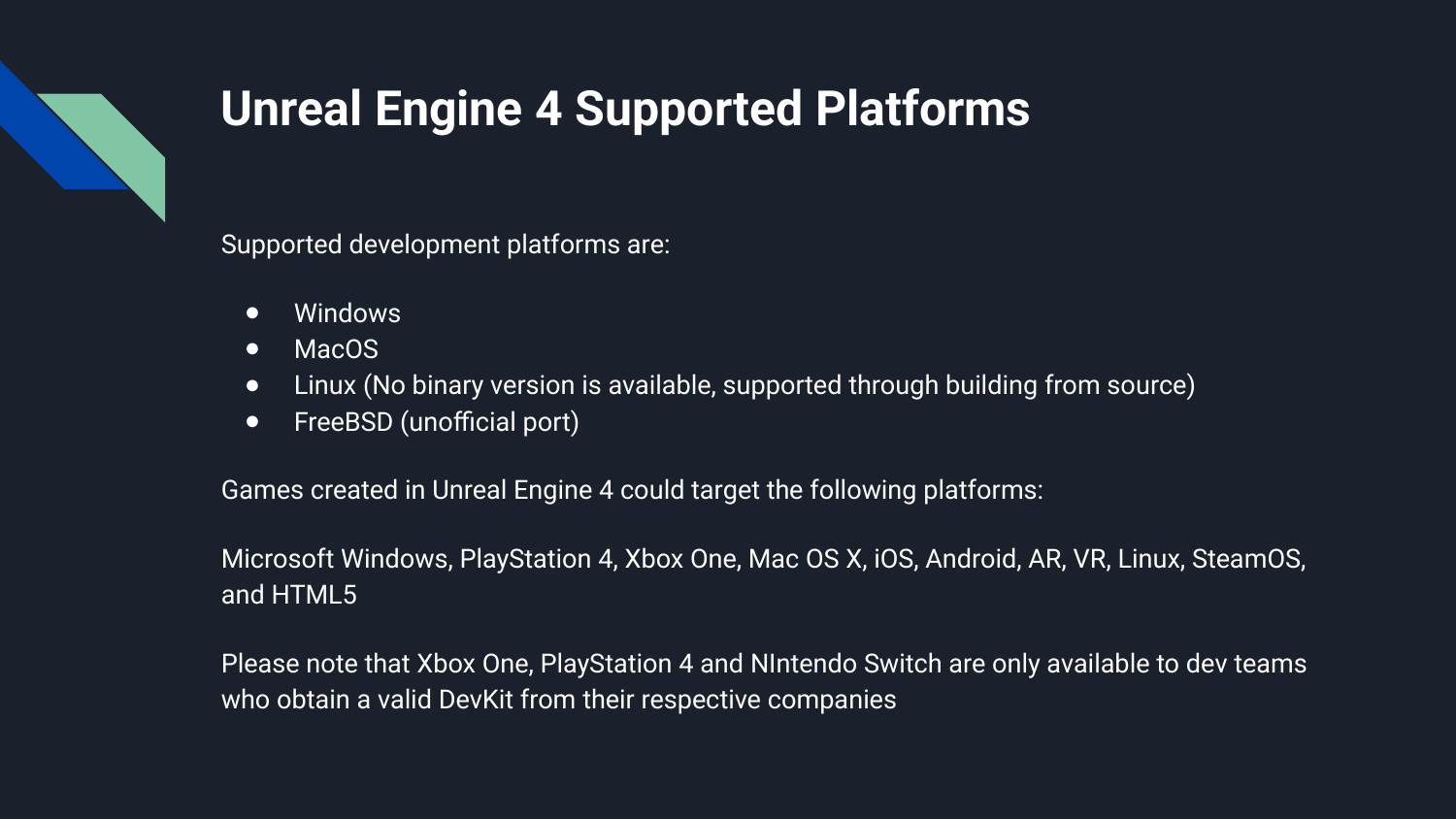

# Unreal Engine 4 Supported Platforms
Supported development platforms are:
Windows
MacOS
Linux (No binary version is available, supported through building from source)
FreeBSD (unofficial port)
Games created in Unreal Engine 4 could target the following platforms:
Microsoft Windows, PlayStation 4, Xbox One, Mac OS X, iOS, Android, AR, VR, Linux, SteamOS, and HTML5
Please note that Xbox One, PlayStation 4 and NIntendo Switch are only available to dev teams who obtain a valid DevKit from their respective companies